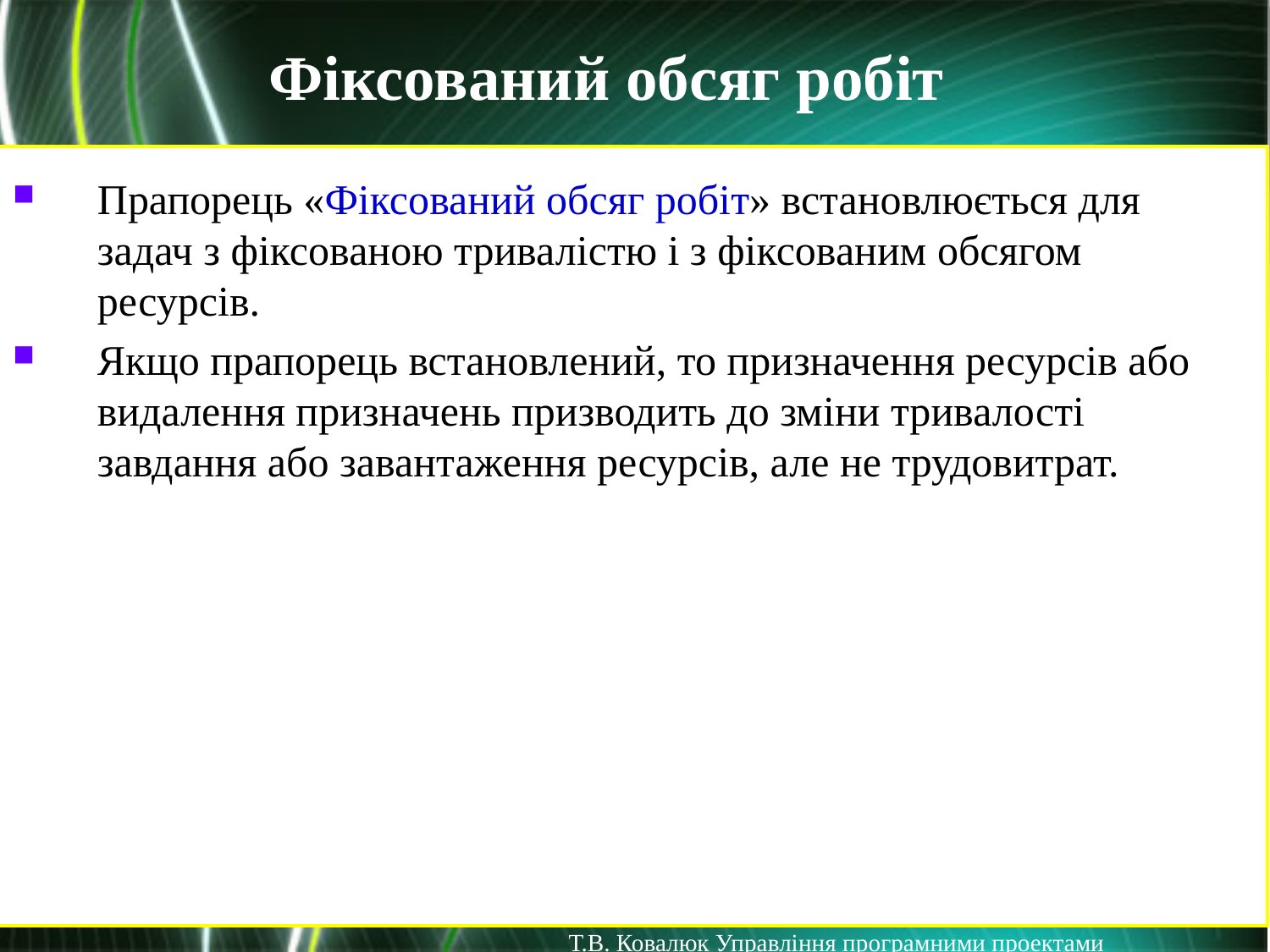

Фіксований обсяг робіт
Прапорець «Фіксований обсяг робіт» встановлюється для задач з фіксованою тривалістю і з фіксованим обсягом ресурсів.
Якщо прапорець встановлений, то призначення ресурсів або видалення призначень призводить до зміни тривалості завдання або завантаження ресурсів, але не трудовитрат.